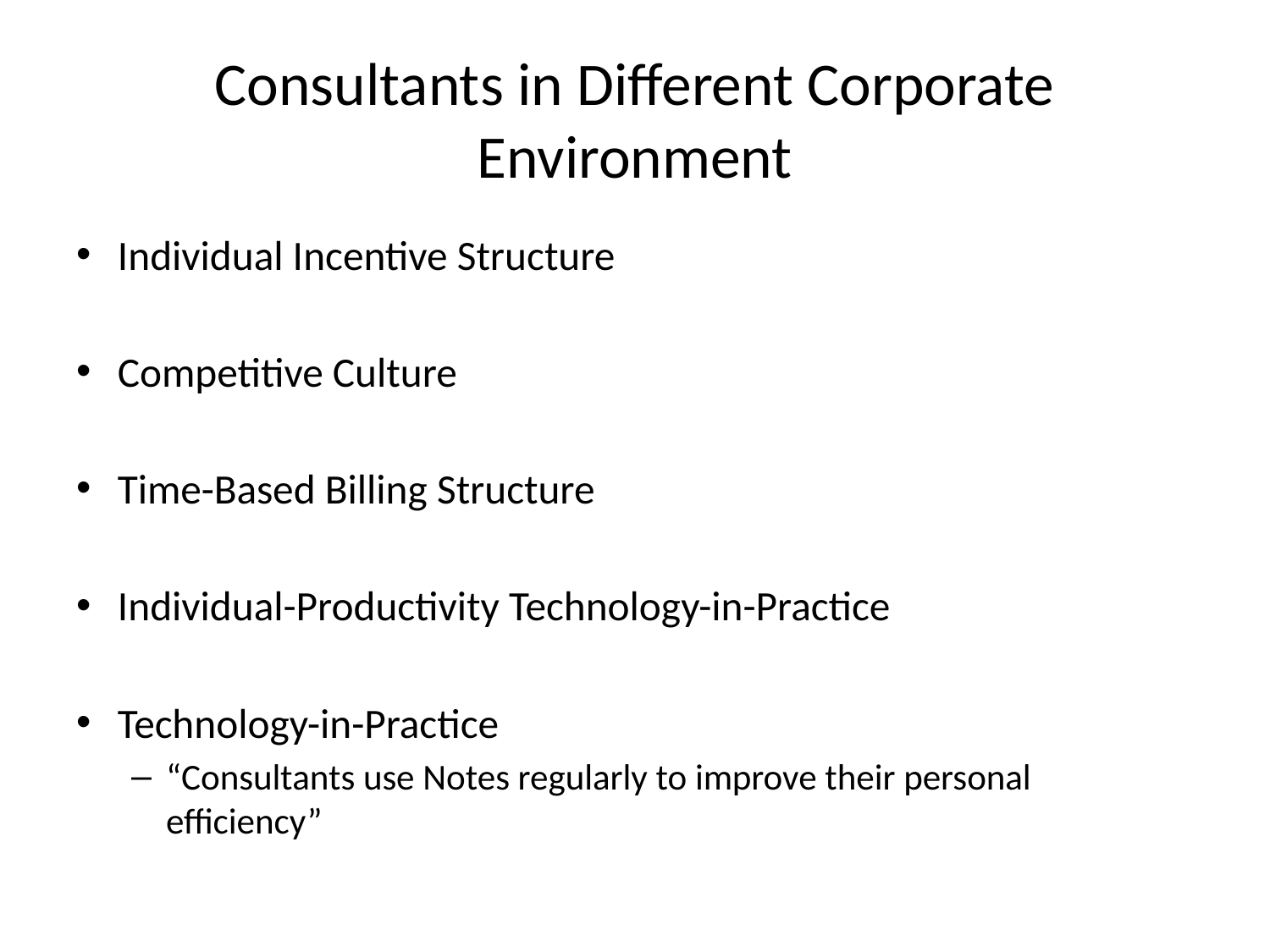

# Consultants in Different Corporate Environment
Individual Incentive Structure

Competitive Culture

Time-Based Billing Structure

Individual-Productivity Technology-in-Practice

Technology-in-Practice
“Consultants use Notes regularly to improve their personal efficiency”